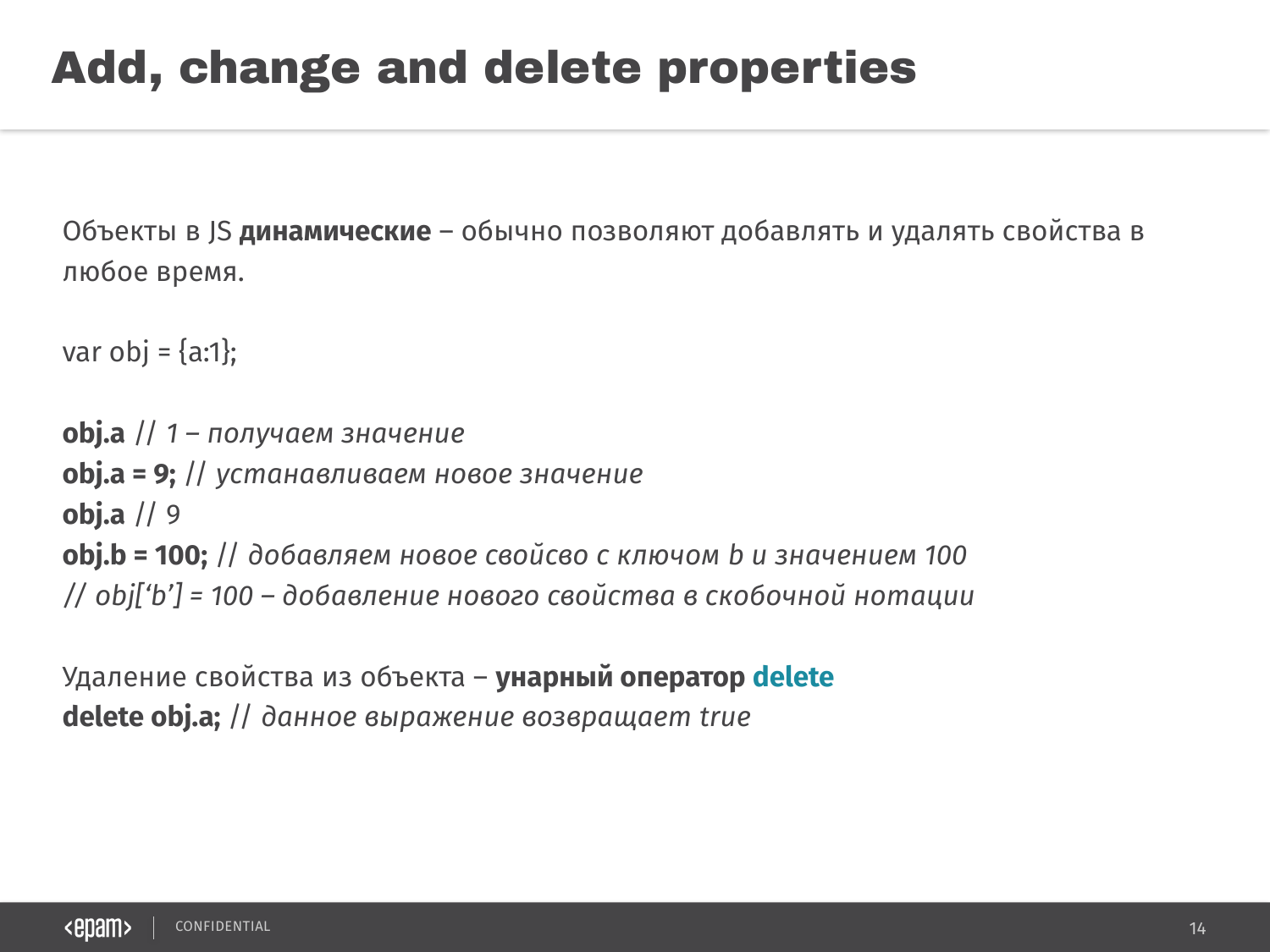

Add, change and delete properties
Объекты в JS динамические – обычно позволяют добавлять и удалять свойства в любое время.

var obj = {a:1};

obj.a // 1 – получаем значение
obj.a = 9; // устанавливаем новое значение
obj.a // 9
obj.b = 100; // добавляем новое свойсво с ключом b и значением 100
// obj[‘b’] = 100 – добавление нового свойства в скобочной нотации

Удаление свойства из объекта – унарный оператор delete
delete obj.a; // данное выражение возвращает true